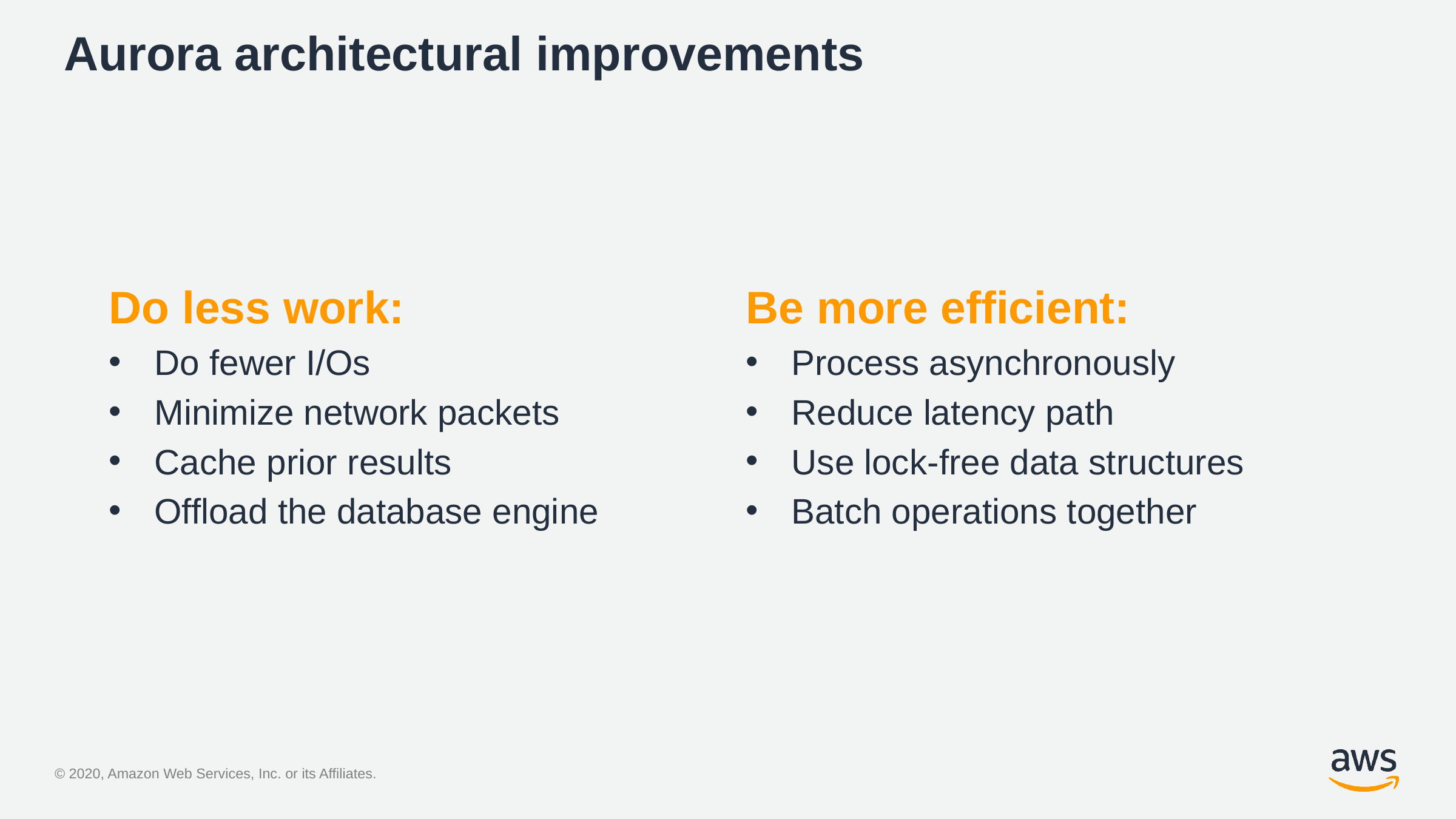

# Aurora architectural improvements
Do less work:
Do fewer I/Os
Minimize network packets
Cache prior results
Offload the database engine
Be more efficient:
Process asynchronously
Reduce latency path
Use lock-free data structures
Batch operations together